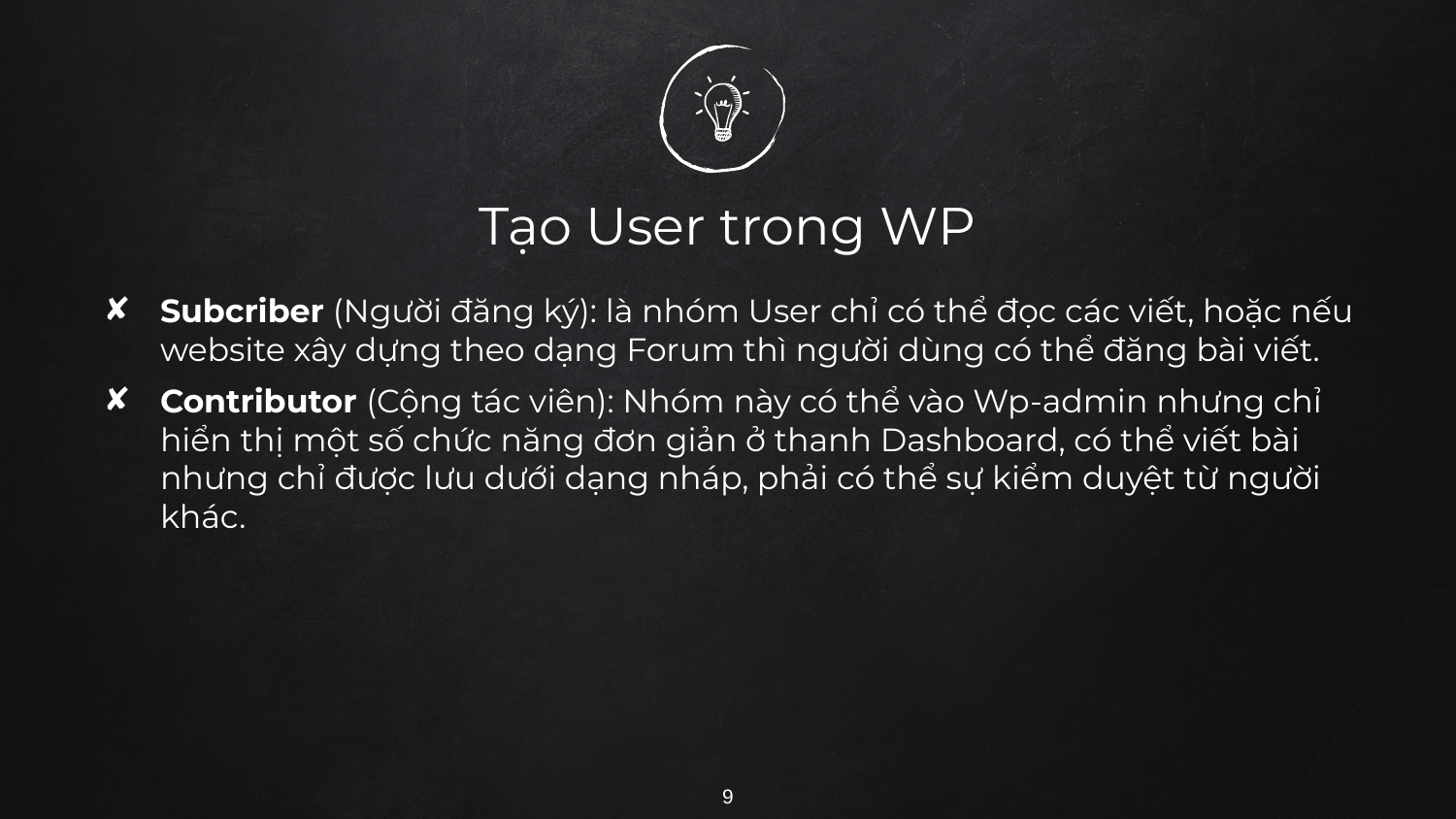

# Tạo User trong WP
Subcriber (Người đăng ký): là nhóm User chỉ có thể đọc các viết, hoặc nếu website xây dựng theo dạng Forum thì người dùng có thể đăng bài viết.
Contributor (Cộng tác viên): Nhóm này có thể vào Wp-admin nhưng chỉ hiển thị một số chức năng đơn giản ở thanh Dashboard, có thể viết bài nhưng chỉ được lưu dưới dạng nháp, phải có thể sự kiểm duyệt từ người khác.

9